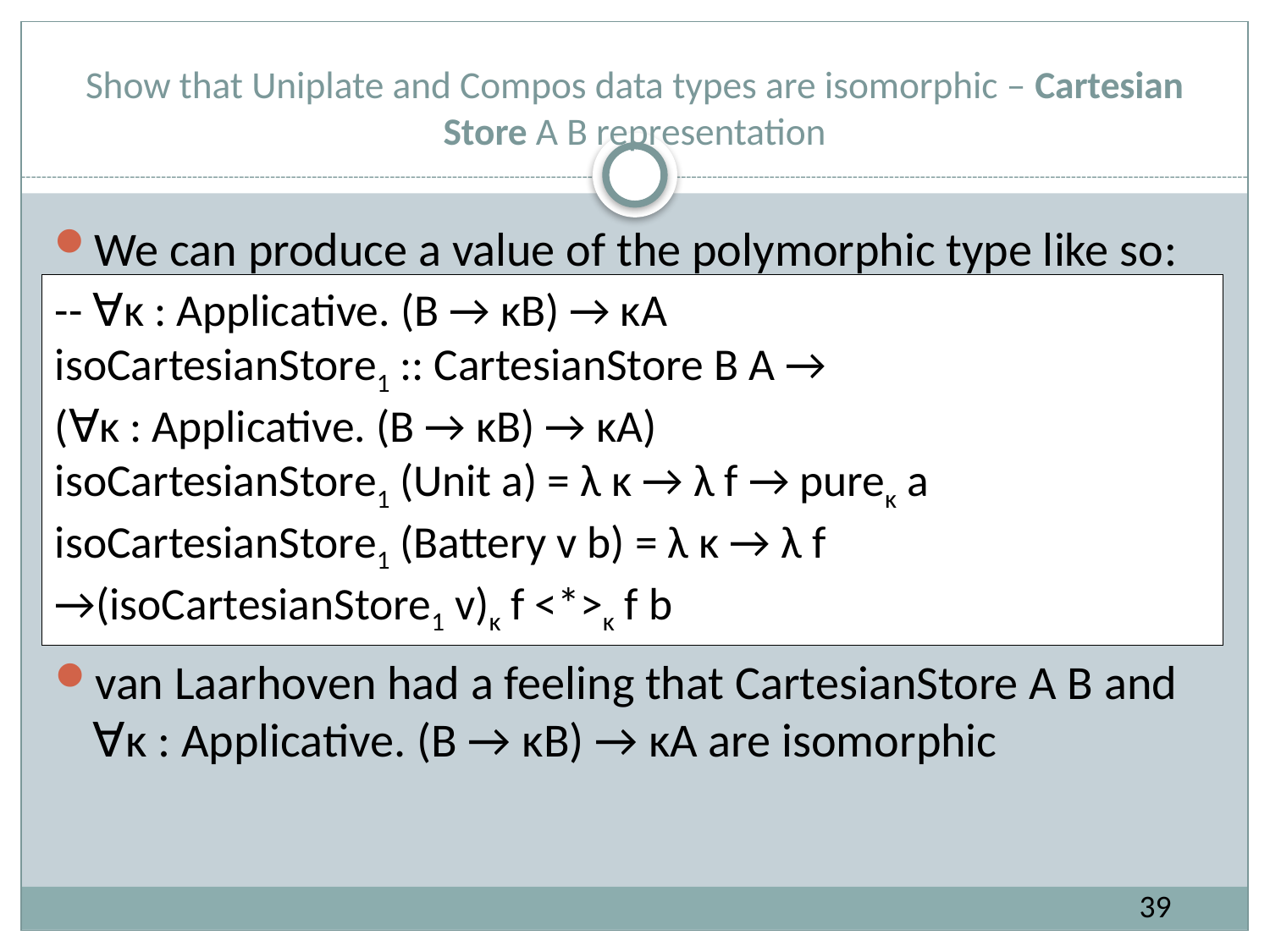

# Show that Uniplate and Compos data types are isomorphic – Cartesian Store A B representation
We can produce a value of the polymorphic type like so:
-- ∀κ : Applicative. (B → κB) → κA
isoCartesianStore1 :: CartesianStore B A →
(∀κ : Applicative. (B → κB) → κA)
isoCartesianStore1 (Unit a) = λ κ → λ f → pureκ a
isoCartesianStore1 (Battery v b) = λ κ → λ f →(isoCartesianStore1 v)κ f <*>κ f b

van Laarhoven had a feeling that CartesianStore A B and ∀κ : Applicative. (B → κB) → κA are isomorphic